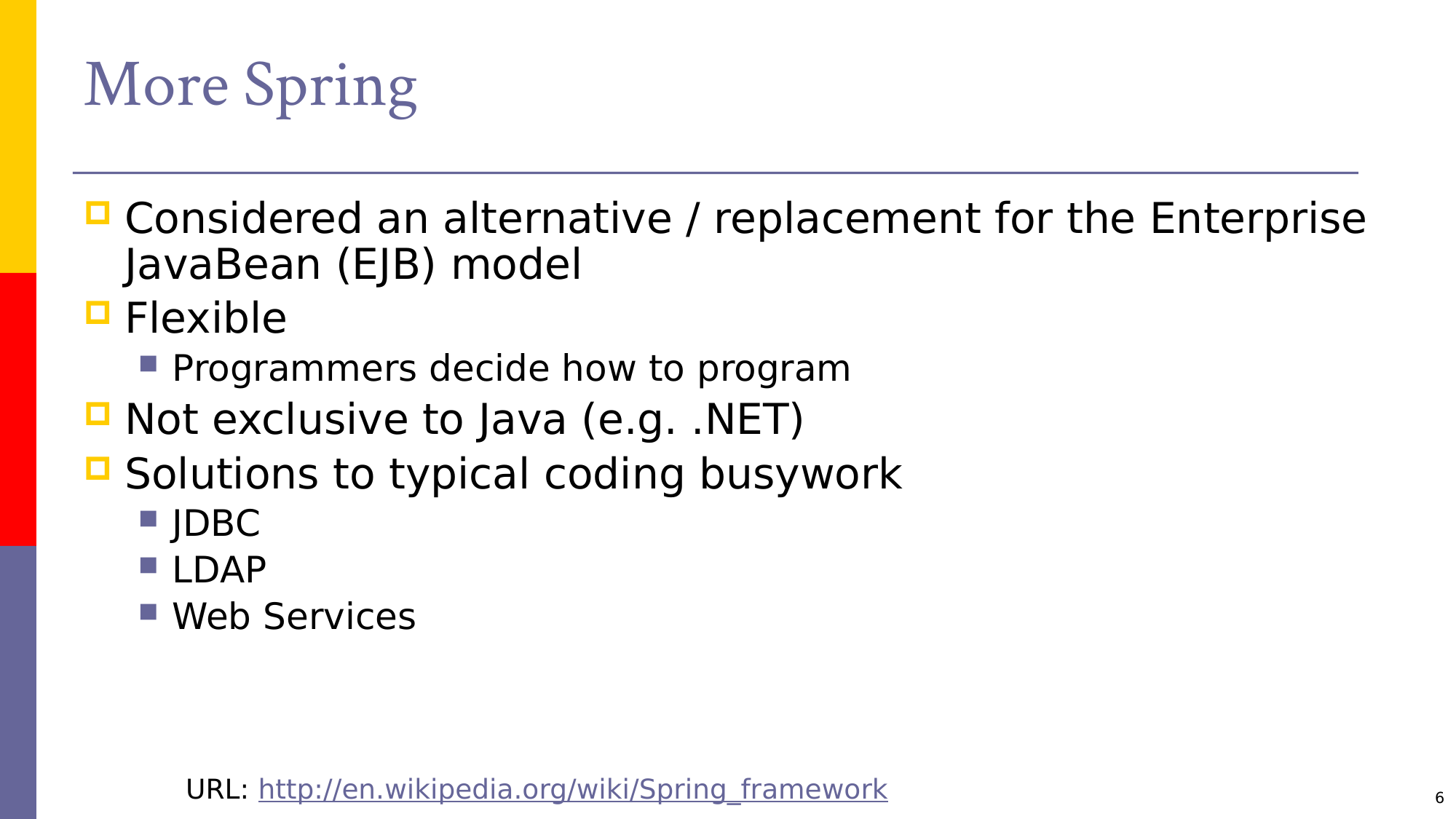

# More Spring
Considered an alternative / replacement for the Enterprise JavaBean (EJB) model
Flexible
Programmers decide how to program
Not exclusive to Java (e.g. .NET)
Solutions to typical coding busywork
JDBC
LDAP
Web Services
URL: http://en.wikipedia.org/wiki/Spring_framework
6